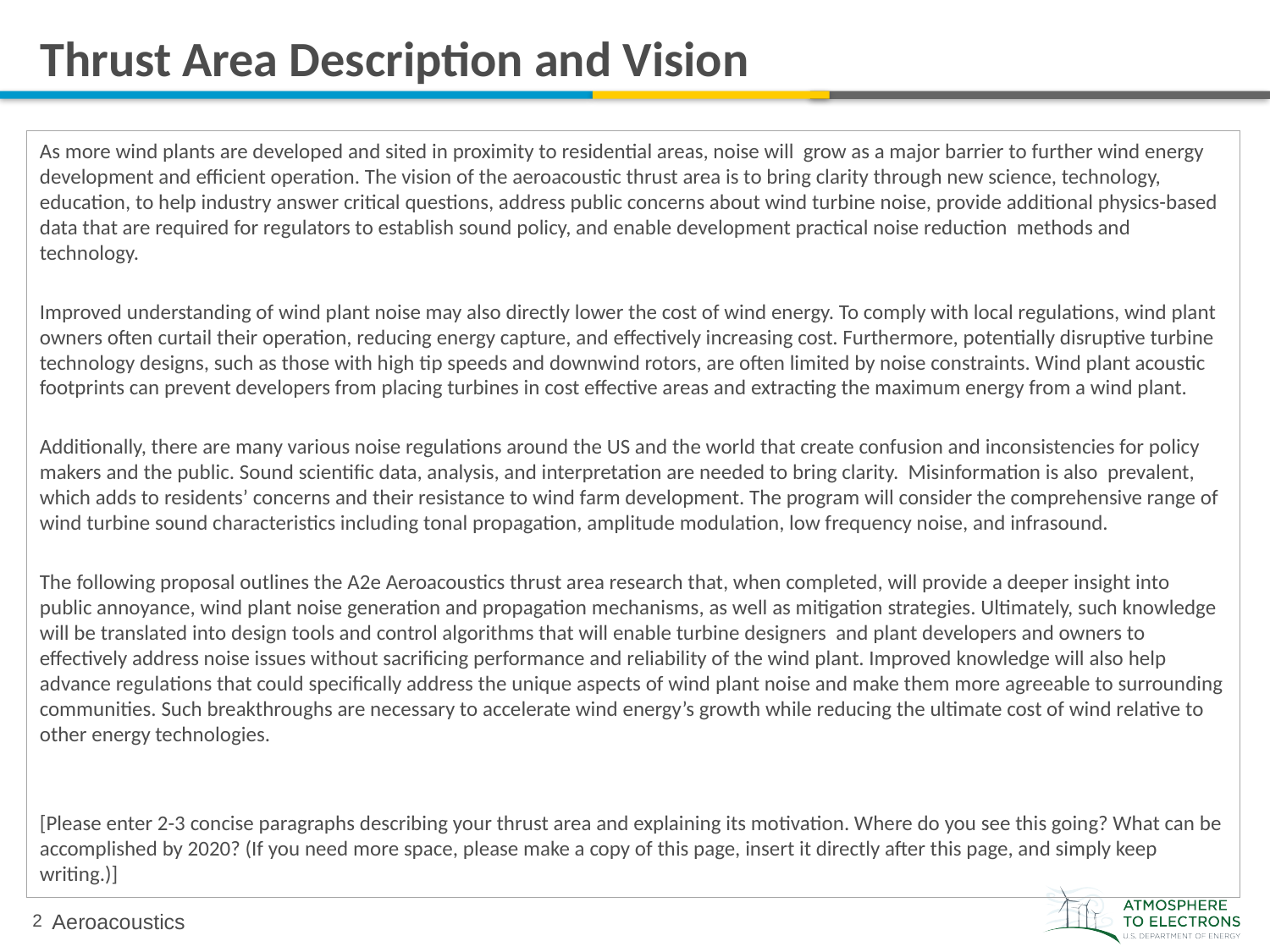

# Thrust Area Description and Vision
As more wind plants are developed and sited in proximity to residential areas, noise will  grow as a major barrier to further wind energy development and efficient operation. The vision of the aeroacoustic thrust area is to bring clarity through new science, technology, education, to help industry answer critical questions, address public concerns about wind turbine noise, provide additional physics-based data that are required for regulators to establish sound policy, and enable development practical noise reduction  methods and technology.

Improved understanding of wind plant noise may also directly lower the cost of wind energy. To comply with local regulations, wind plant owners often curtail their operation, reducing energy capture, and effectively increasing cost. Furthermore, potentially disruptive turbine technology designs, such as those with high tip speeds and downwind rotors, are often limited by noise constraints. Wind plant acoustic footprints can prevent developers from placing turbines in cost effective areas and extracting the maximum energy from a wind plant.

Additionally, there are many various noise regulations around the US and the world that create confusion and inconsistencies for policy makers and the public. Sound scientific data, analysis, and interpretation are needed to bring clarity.  Misinformation is also  prevalent, which adds to residents’ concerns and their resistance to wind farm development. The program will consider the comprehensive range of wind turbine sound characteristics including tonal propagation, amplitude modulation, low frequency noise, and infrasound.

The following proposal outlines the A2e Aeroacoustics thrust area research that, when completed, will provide a deeper insight into public annoyance, wind plant noise generation and propagation mechanisms, as well as mitigation strategies. Ultimately, such knowledge will be translated into design tools and control algorithms that will enable turbine designers  and plant developers and owners to effectively address noise issues without sacrificing performance and reliability of the wind plant. Improved knowledge will also help advance regulations that could specifically address the unique aspects of wind plant noise and make them more agreeable to surrounding communities. Such breakthroughs are necessary to accelerate wind energy’s growth while reducing the ultimate cost of wind relative to other energy technologies.

[Please enter 2-3 concise paragraphs describing your thrust area and explaining its motivation. Where do you see this going? What can be accomplished by 2020? (If you need more space, please make a copy of this page, insert it directly after this page, and simply keep writing.)]
Aeroacoustics